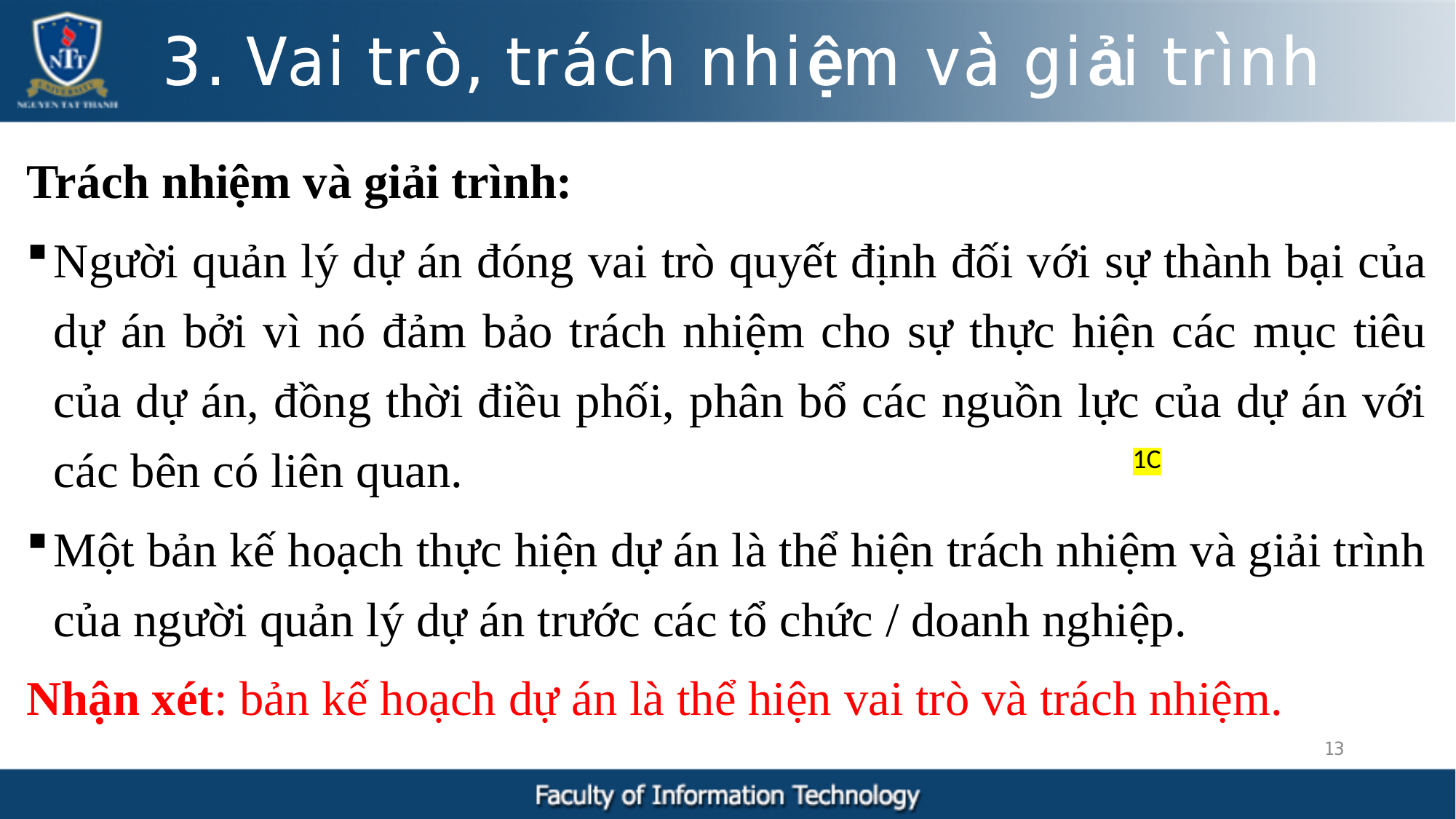

3. Vai trò, trách nhiệm và giải trình
Trách nhiệm và giải trình:
Người quản lý dự án đóng vai trò quyết định đối với sự thành bại của dự án bởi vì nó đảm bảo trách nhiệm cho sự thực hiện các mục tiêu của dự án, đồng thời điều phối, phân bổ các nguồn lực của dự án với các bên có liên quan.
Một bản kế hoạch thực hiện dự án là thể hiện trách nhiệm và giải trình của người quản lý dự án trước các tổ chức / doanh nghiệp.
Nhận xét: bản kế hoạch dự án là thể hiện vai trò và trách nhiệm.
1C
13